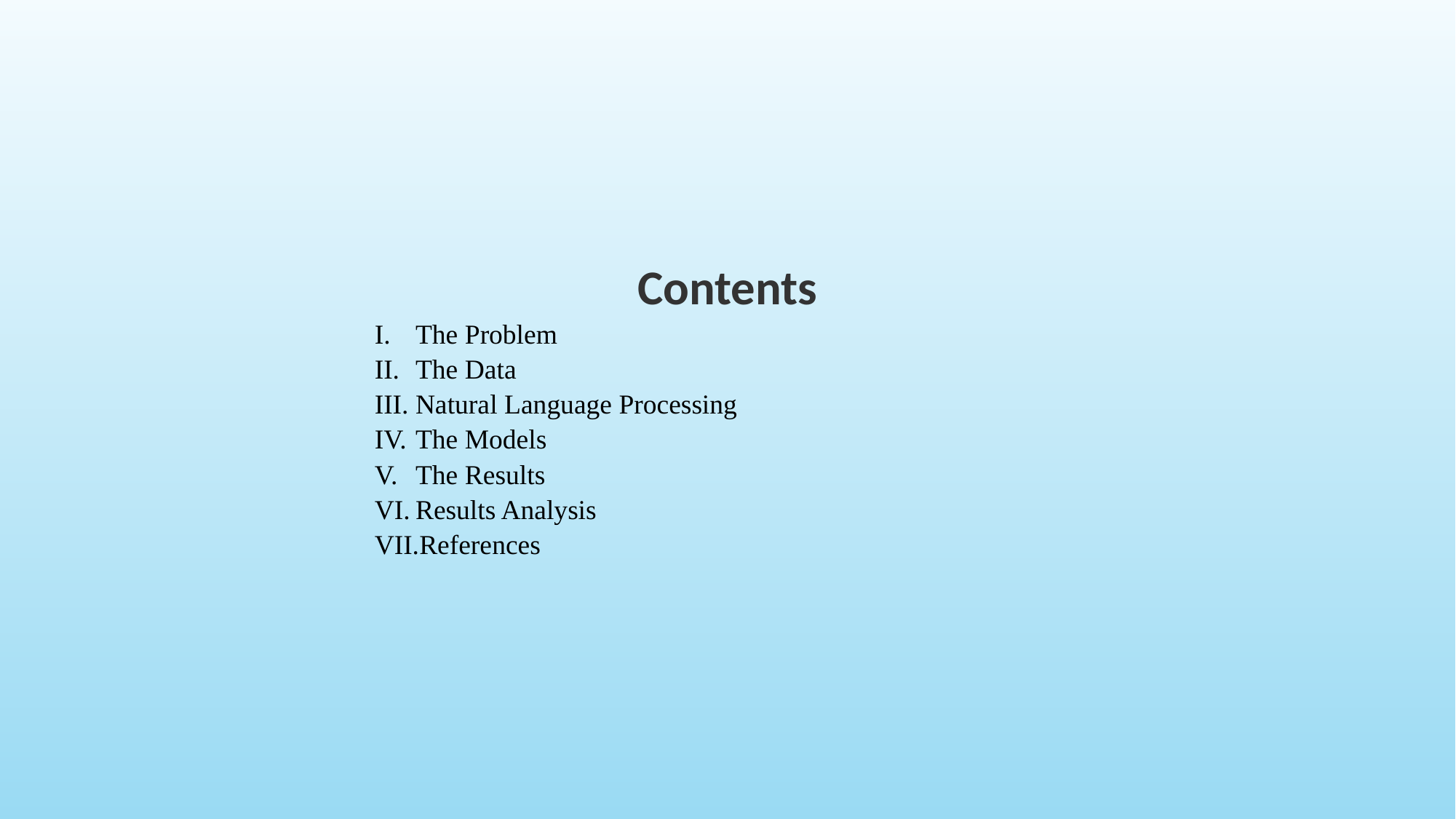

Contents
The Problem
The Data
Natural Language Processing
The Models
The Results
Results Analysis
References